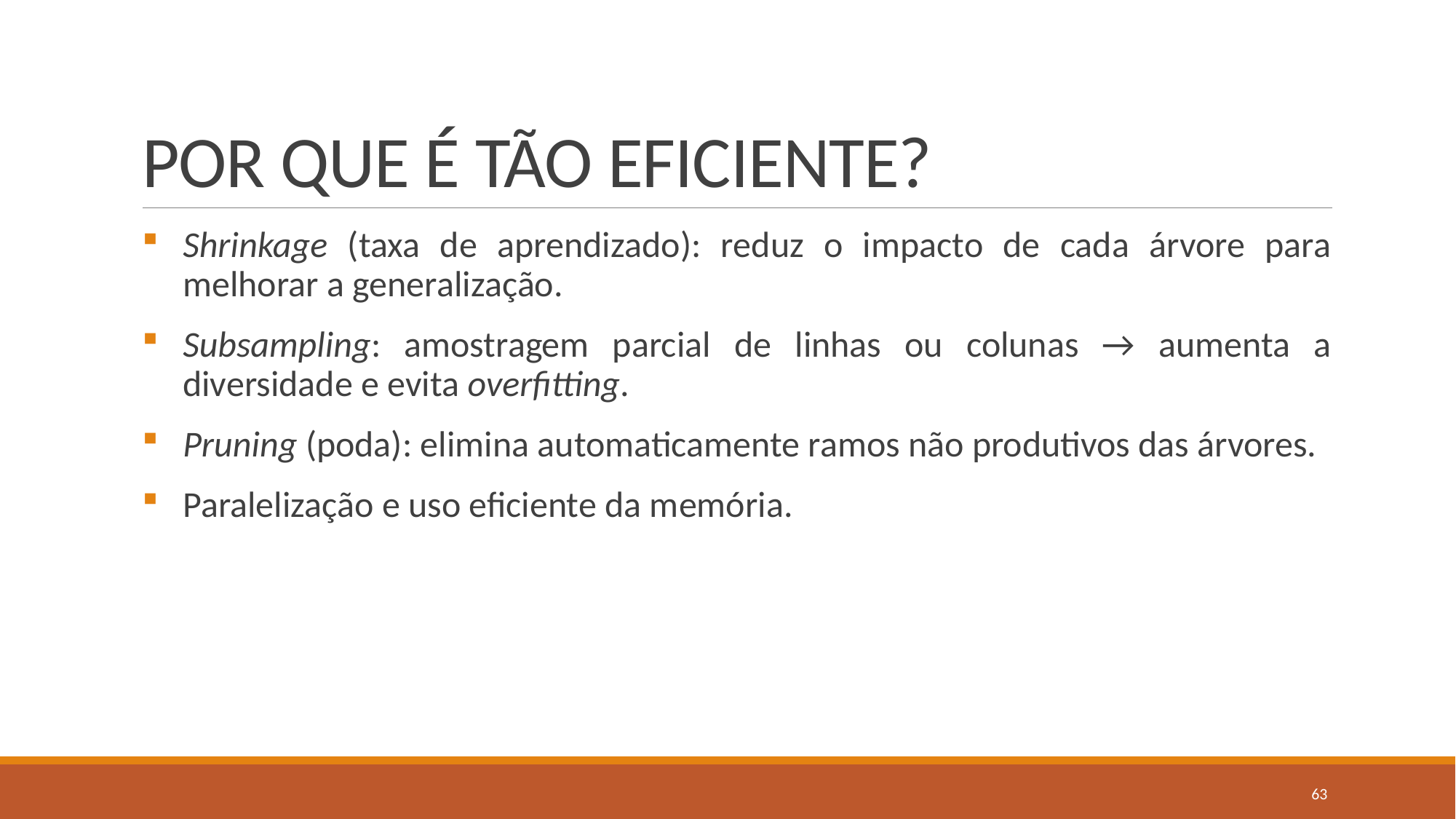

# POR QUE É TÃO EFICIENTE?
Shrinkage (taxa de aprendizado): reduz o impacto de cada árvore para melhorar a generalização.
Subsampling: amostragem parcial de linhas ou colunas → aumenta a diversidade e evita overfitting.
Pruning (poda): elimina automaticamente ramos não produtivos das árvores.
Paralelização e uso eficiente da memória.
63